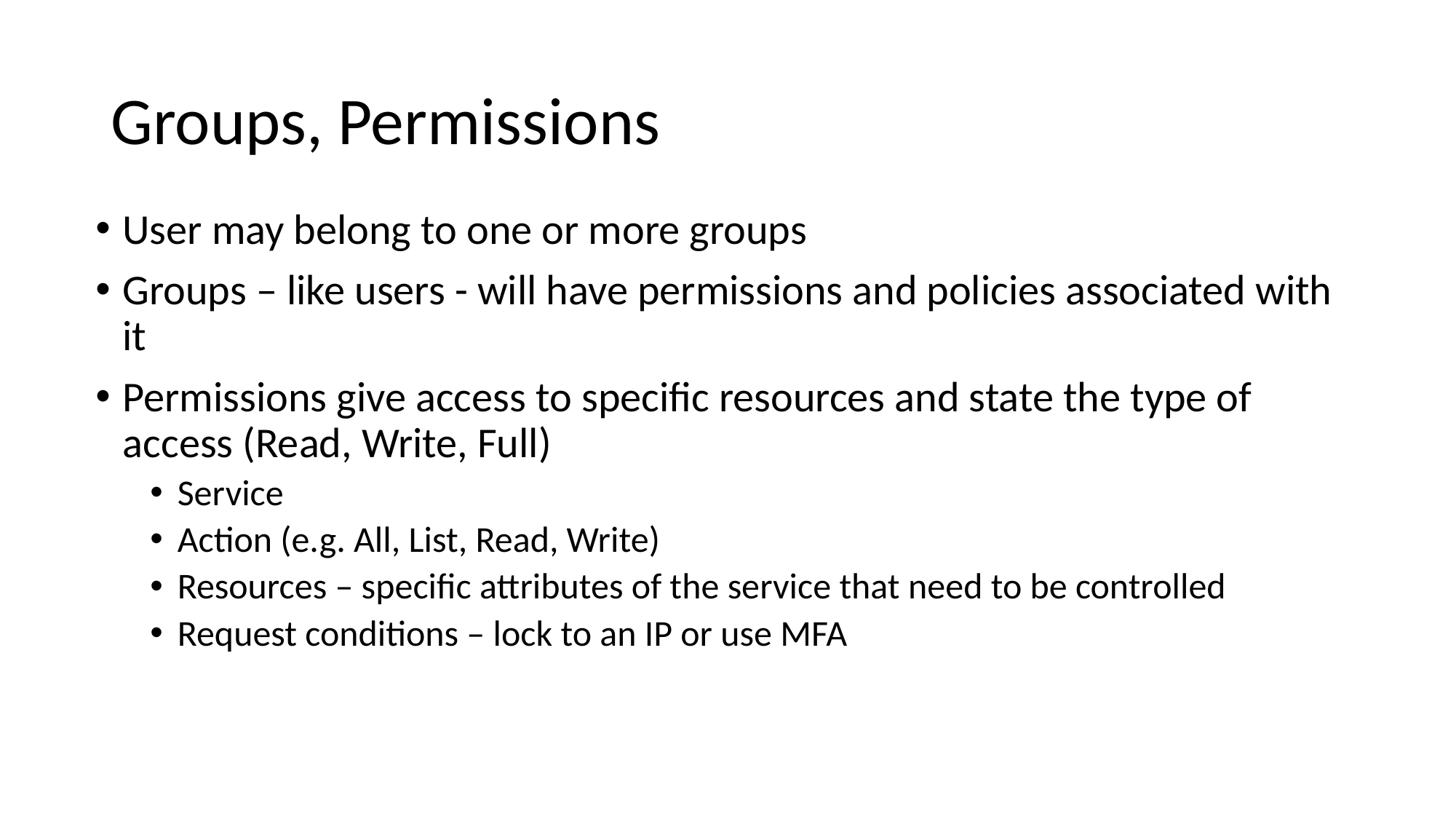

# Groups, Permissions
User may belong to one or more groups
Groups – like users - will have permissions and policies associated with it
Permissions give access to specific resources and state the type of access (Read, Write, Full)
Service
Action (e.g. All, List, Read, Write)
Resources – specific attributes of the service that need to be controlled
Request conditions – lock to an IP or use MFA